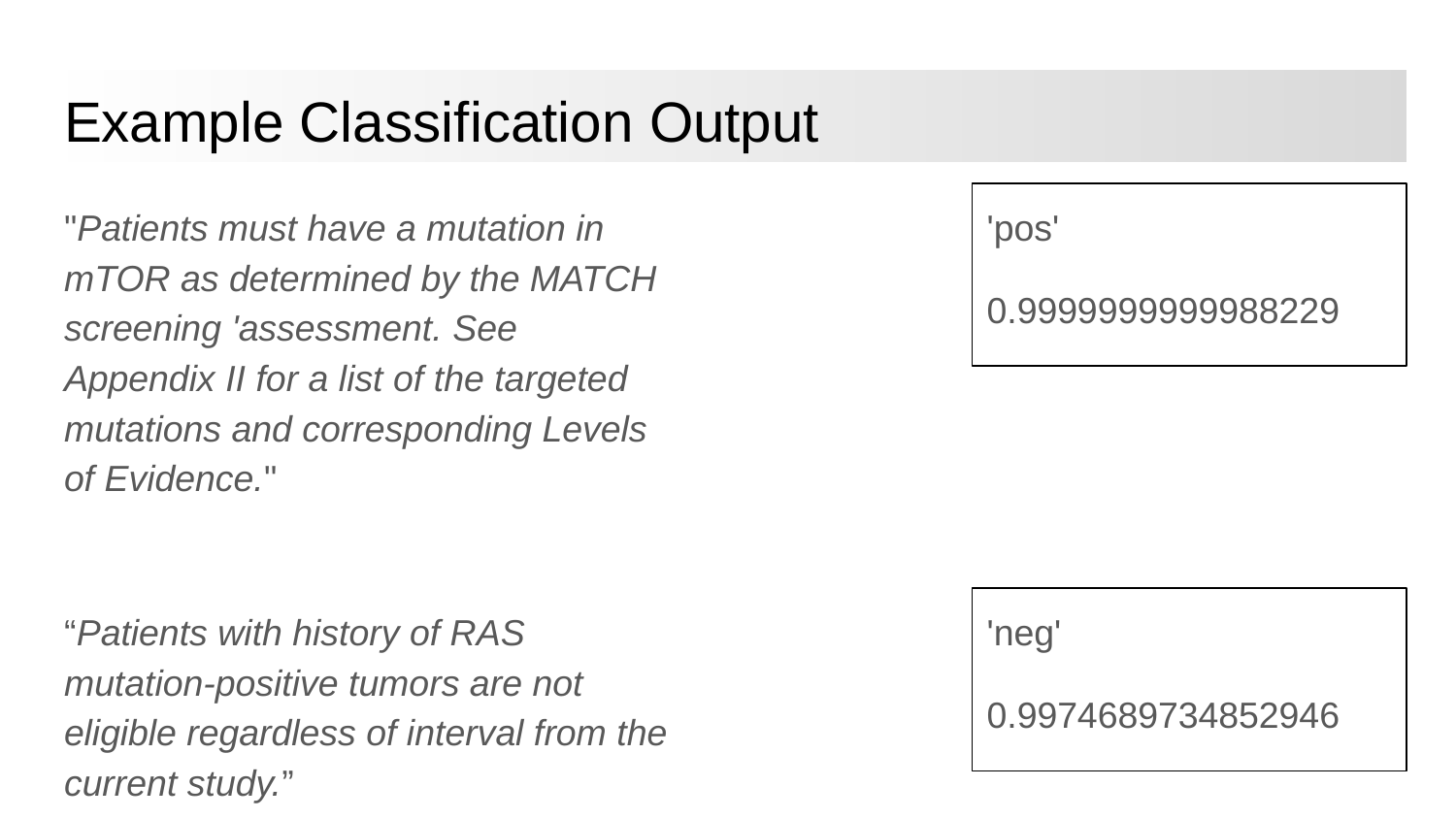

# Example Classification Output

"Patients must have a mutation in mTOR as determined by the MATCH screening 'assessment. See Appendix II for a list of the targeted mutations and corresponding Levels of Evidence."

“Patients with history of RAS mutation-positive tumors are not eligible regardless of interval from the current study.”

'pos'
0.9999999999988229
'neg'
0.9974689734852946